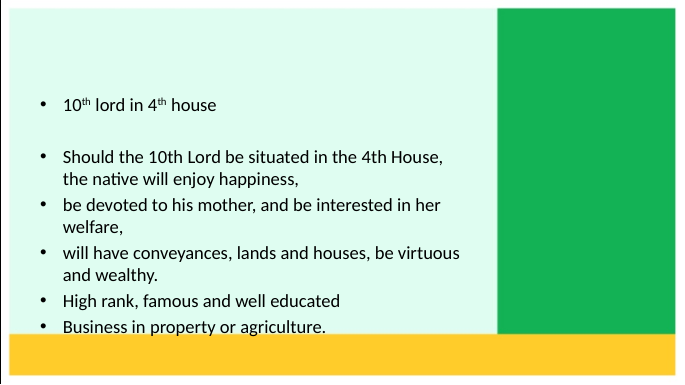

10th lord in 4th house

Should the 10th Lord be situated in the 4th House, the native will enjoy happiness,
be devoted to his mother, and be interested in her welfare,
will have conveyances, lands and houses, be virtuous and wealthy.
High rank, famous and well educated
Business in property or agriculture.